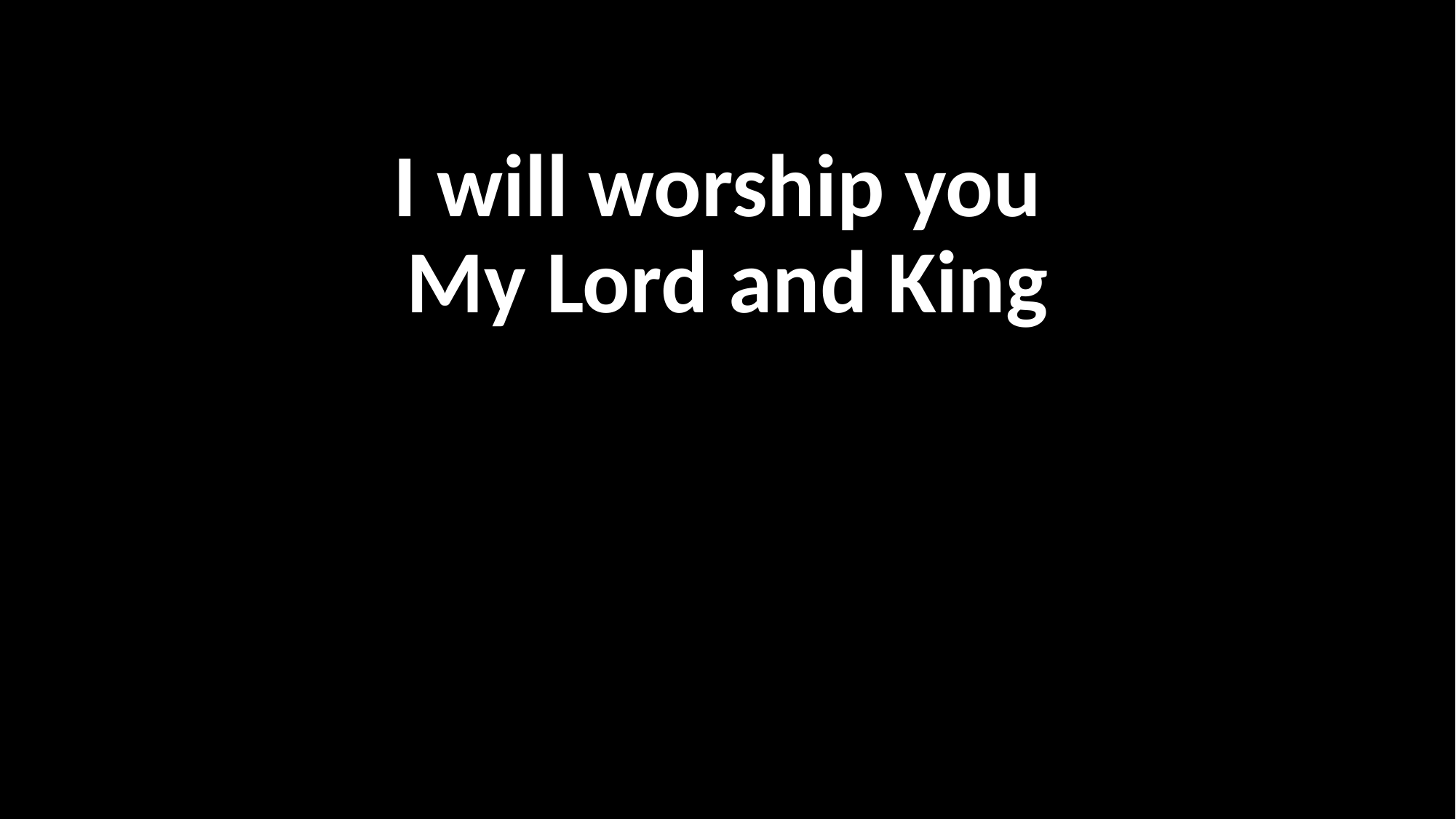

#
I will worship you
My Lord and King